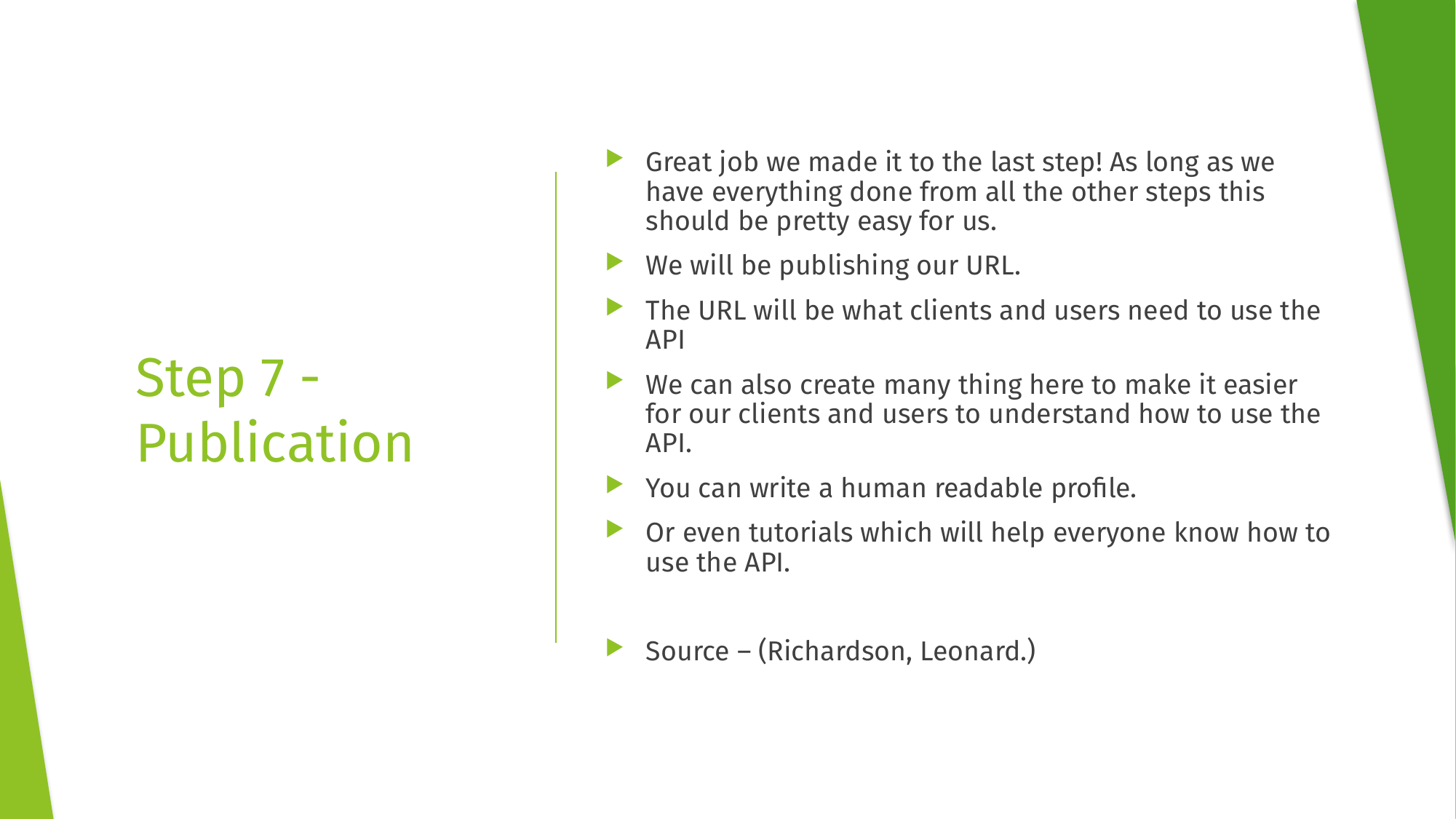

Great job we made it to the last step! As long as we have everything done from all the other steps this should be pretty easy for us.
We will be publishing our URL.
The URL will be what clients and users need to use the API
We can also create many thing here to make it easier for our clients and users to understand how to use the API.
You can write a human readable profile.
Or even tutorials which will help everyone know how to use the API.

Source – (Richardson, Leonard.)
# Step 7 - Publication